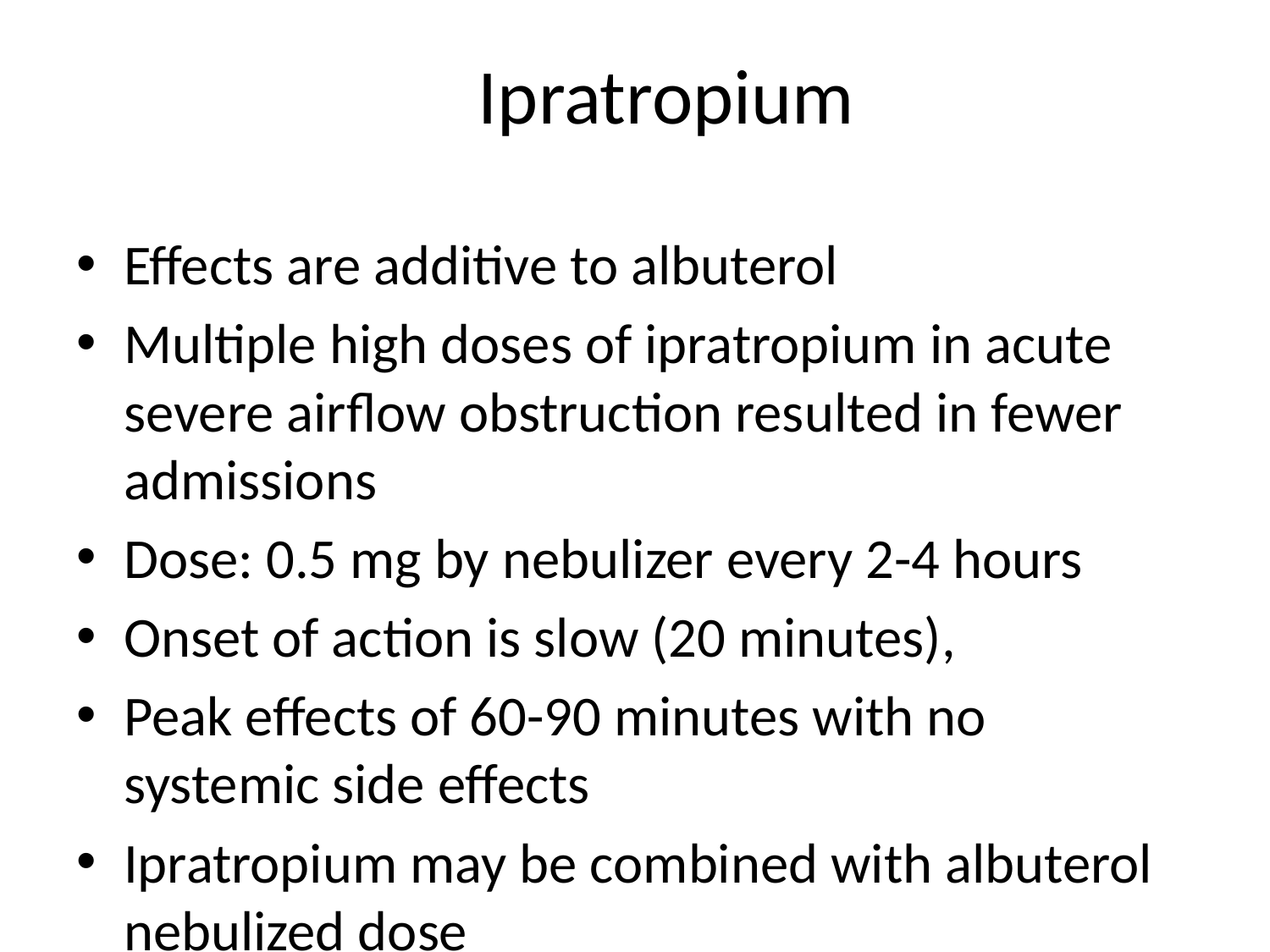

# Ipratropium
Effects are additive to albuterol
Multiple high doses of ipratropium in acute severe airflow obstruction resulted in fewer admissions
Dose: 0.5 mg by nebulizer every 2-4 hours
Onset of action is slow (20 minutes),
Peak effects of 60-90 minutes with no systemic side effects
Ipratropium may be combined with albuterol nebulized dose
MDI (0.08mg/puff) 4-8 puffs/ treatment